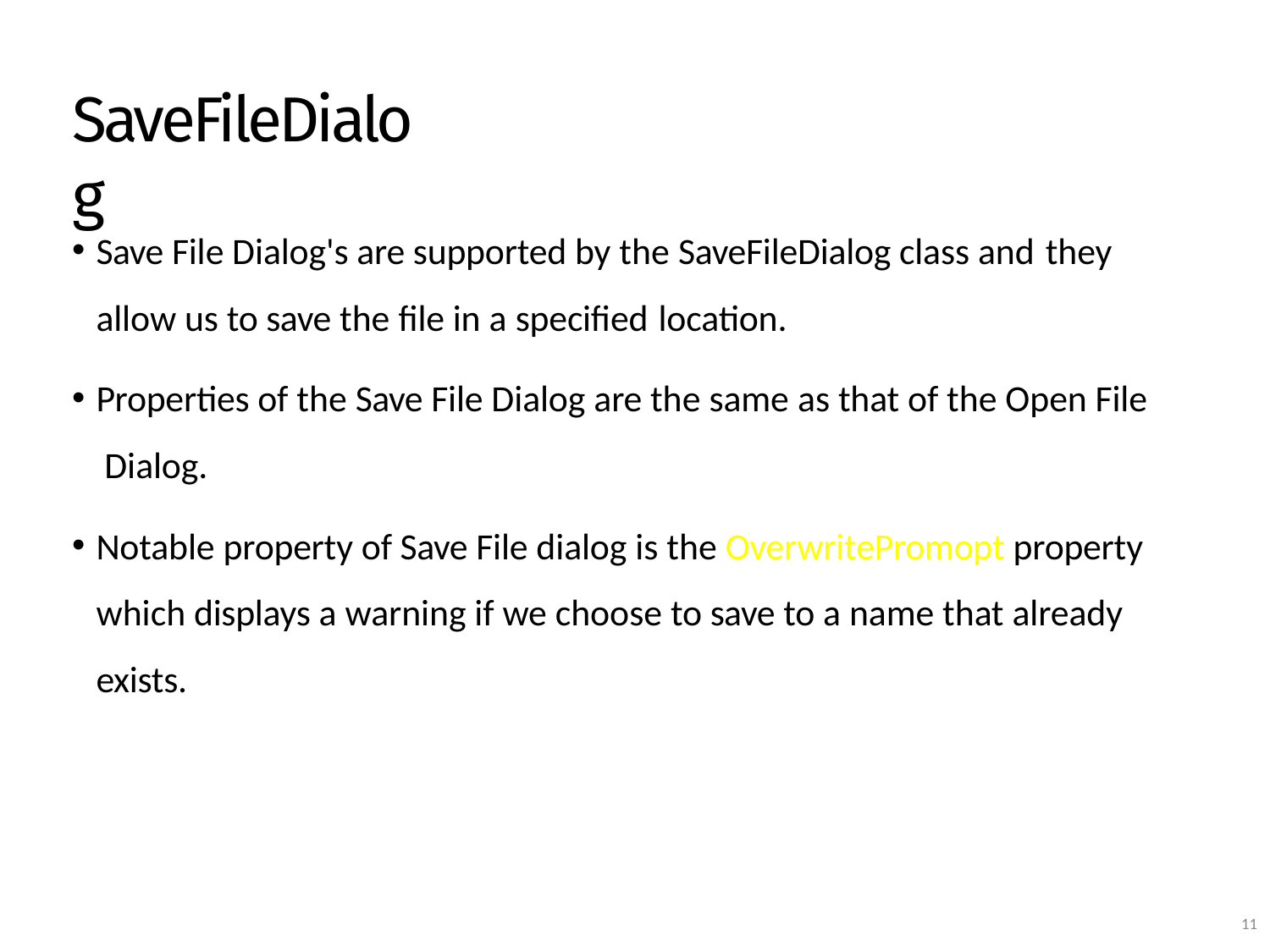

# SaveFileDialog
Save File Dialog's are supported by the SaveFileDialog class and they
allow us to save the file in a specified location.
Properties of the Save File Dialog are the same as that of the Open File  Dialog.
Notable property of Save File dialog is the OverwritePromopt property  which displays a warning if we choose to save to a name that already  exists.
11